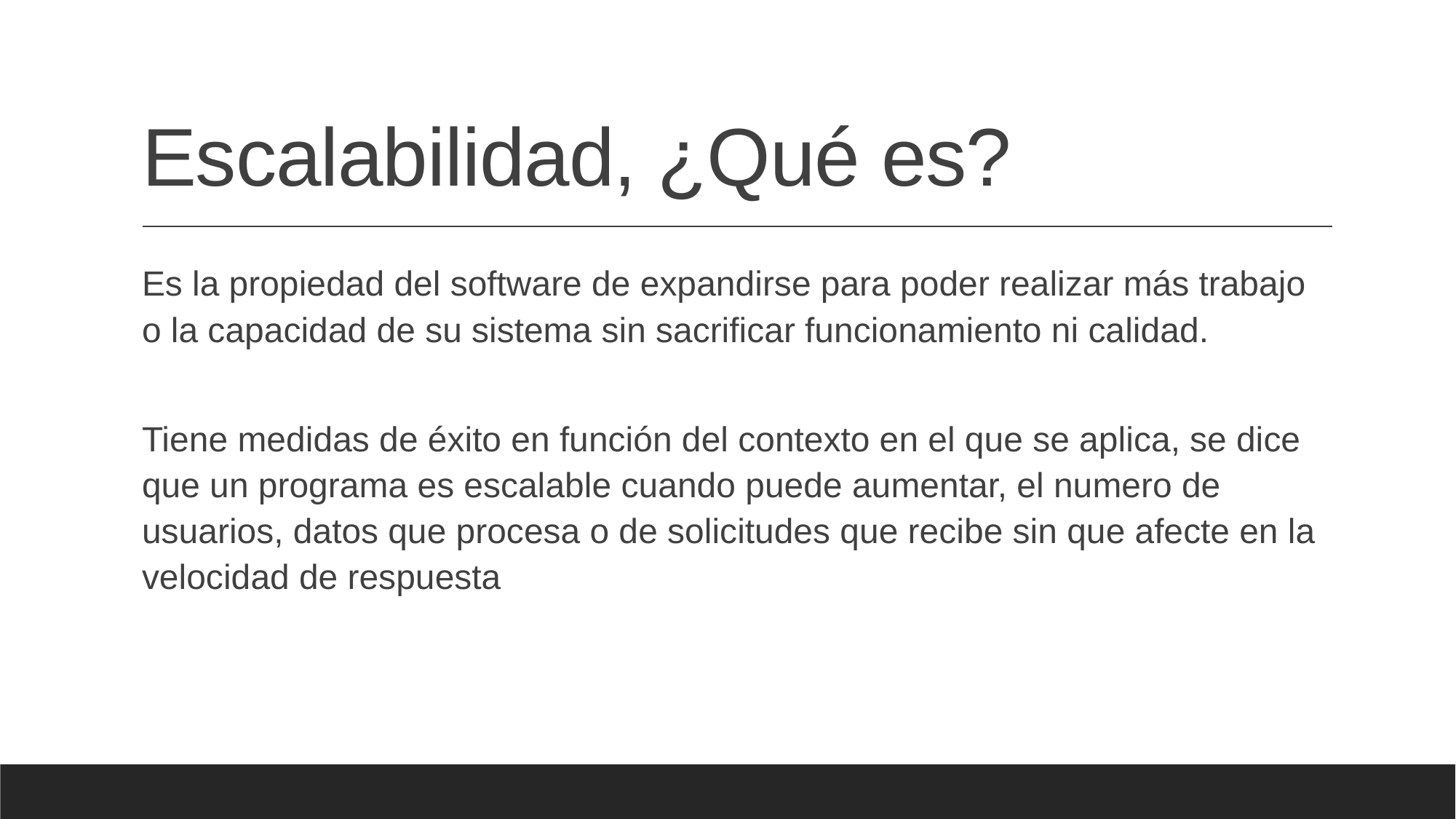

# Escalabilidad, ¿Qué es?
Es la propiedad del software de expandirse para poder realizar más trabajo o la capacidad de su sistema sin sacrificar funcionamiento ni calidad.
Tiene medidas de éxito en función del contexto en el que se aplica, se dice que un programa es escalable cuando puede aumentar, el numero de usuarios, datos que procesa o de solicitudes que recibe sin que afecte en la velocidad de respuesta